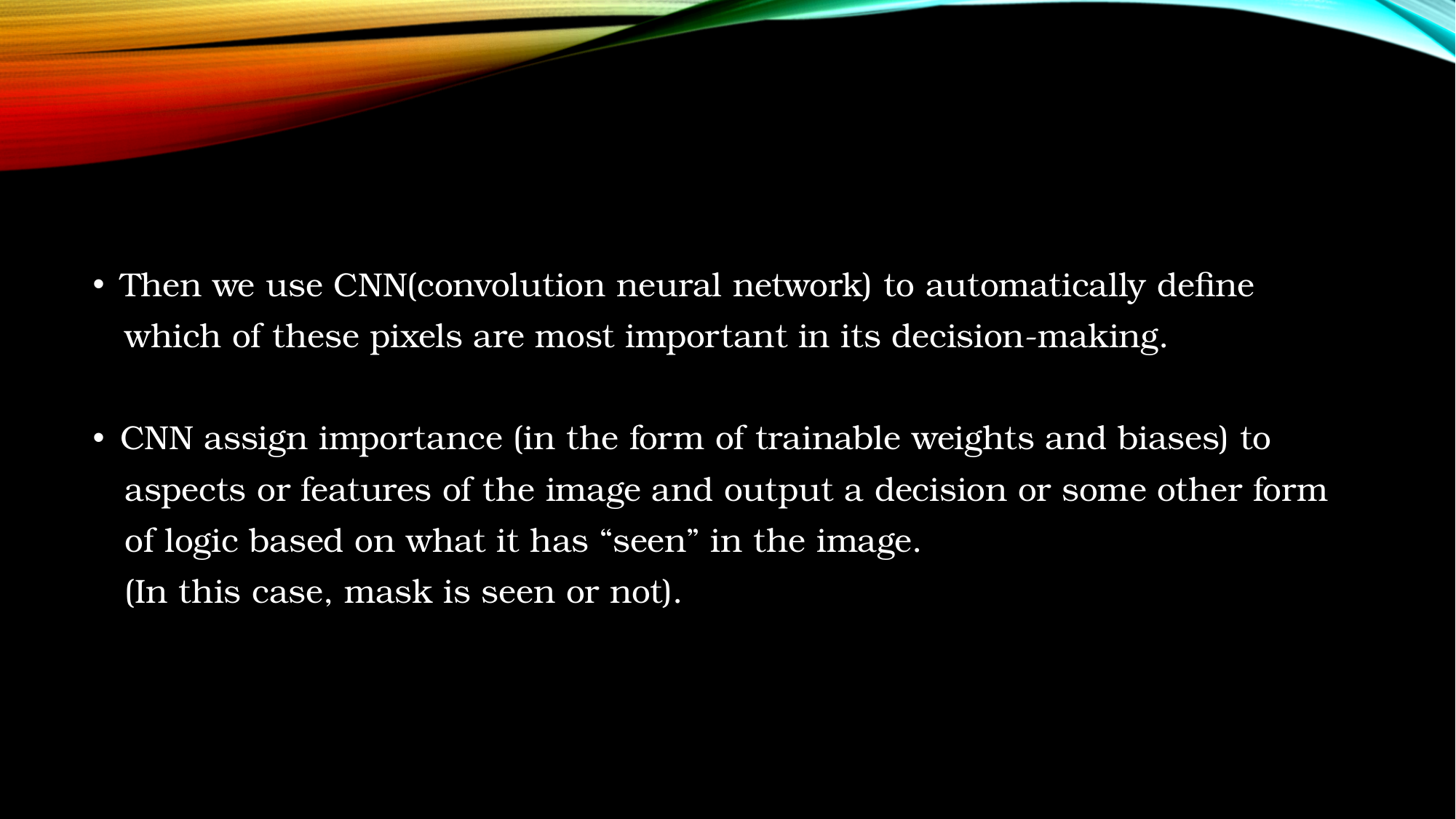

#
Then we use CNN(convolution neural network) to automatically define
   which of these pixels are most important in its decision-making.

CNN assign importance (in the form of trainable weights and biases) to
   aspects or features of the image and output a decision or some other form
   of logic based on what it has “seen” in the image.
   (In this case, mask is seen or not).